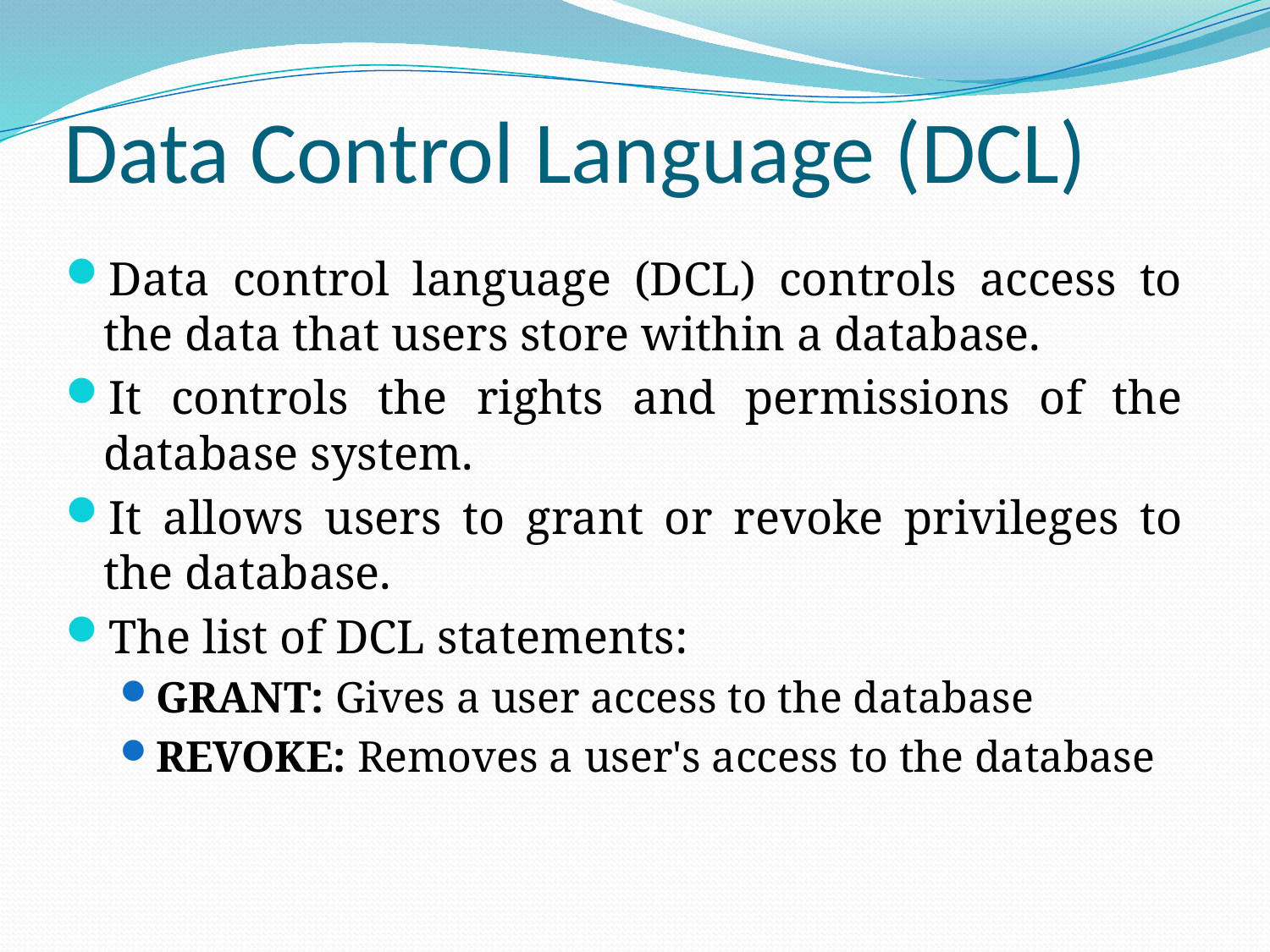

Data Control Language (DCL)
Data control language (DCL) controls access to the data that users store within a database.
It controls the rights and permissions of the database system.
It allows users to grant or revoke privileges to the database.
The list of DCL statements:
GRANT: Gives a user access to the database
REVOKE: Removes a user's access to the database